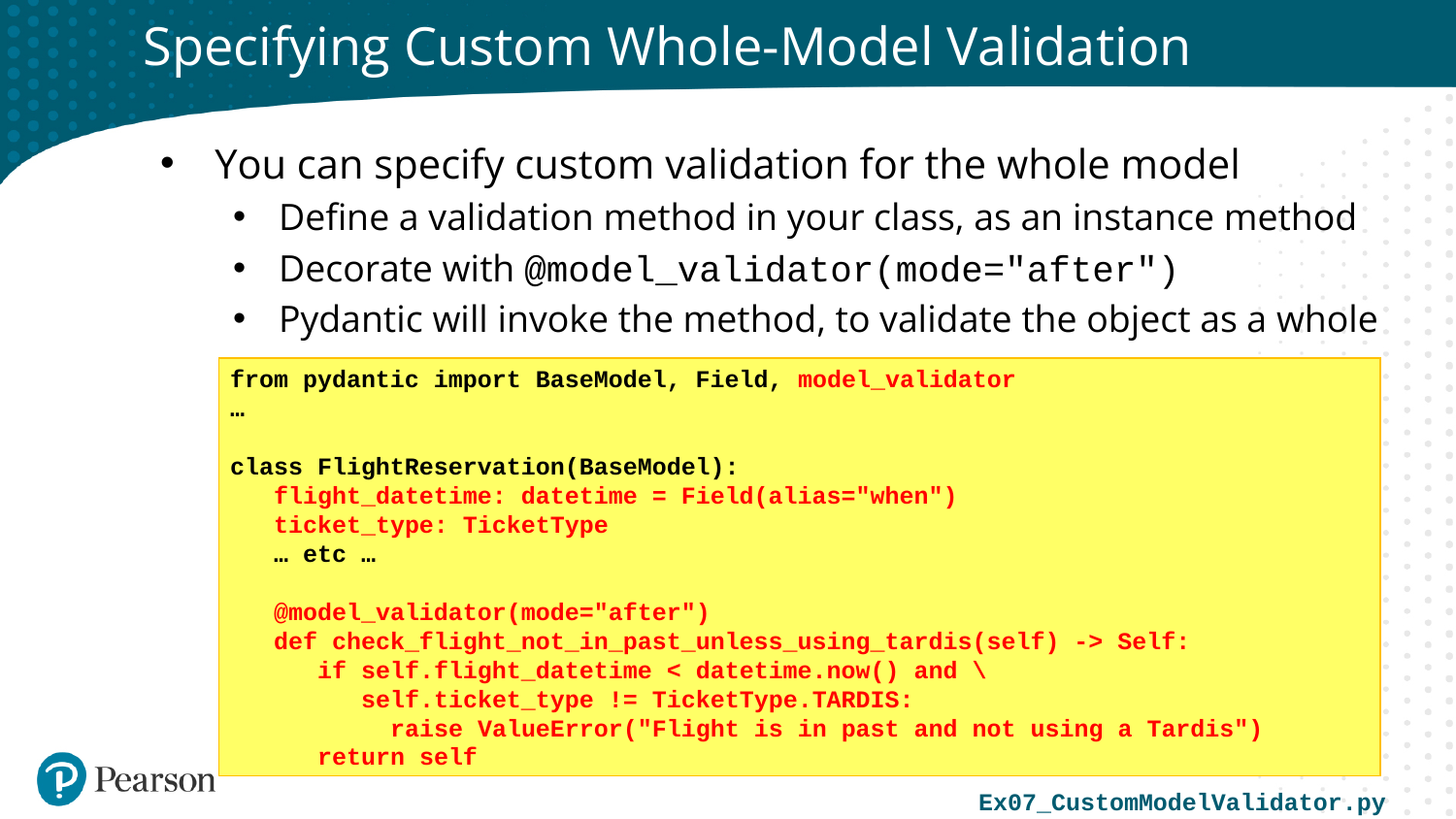

# Specifying Custom Whole-Model Validation
You can specify custom validation for the whole model
Define a validation method in your class, as an instance method
Decorate with @model_validator(mode="after")
Pydantic will invoke the method, to validate the object as a whole
from pydantic import BaseModel, Field, model_validator
…

class FlightReservation(BaseModel):
   flight_datetime: datetime = Field(alias="when")
   ticket_type: TicketType
   … etc …

   @model_validator(mode="after")
   def check_flight_not_in_past_unless_using_tardis(self) -> Self:
      if self.flight_datetime < datetime.now() and \
         self.ticket_type != TicketType.TARDIS:
           raise ValueError("Flight is in past and not using a Tardis")
      return self
Ex07_CustomModelValidator.py